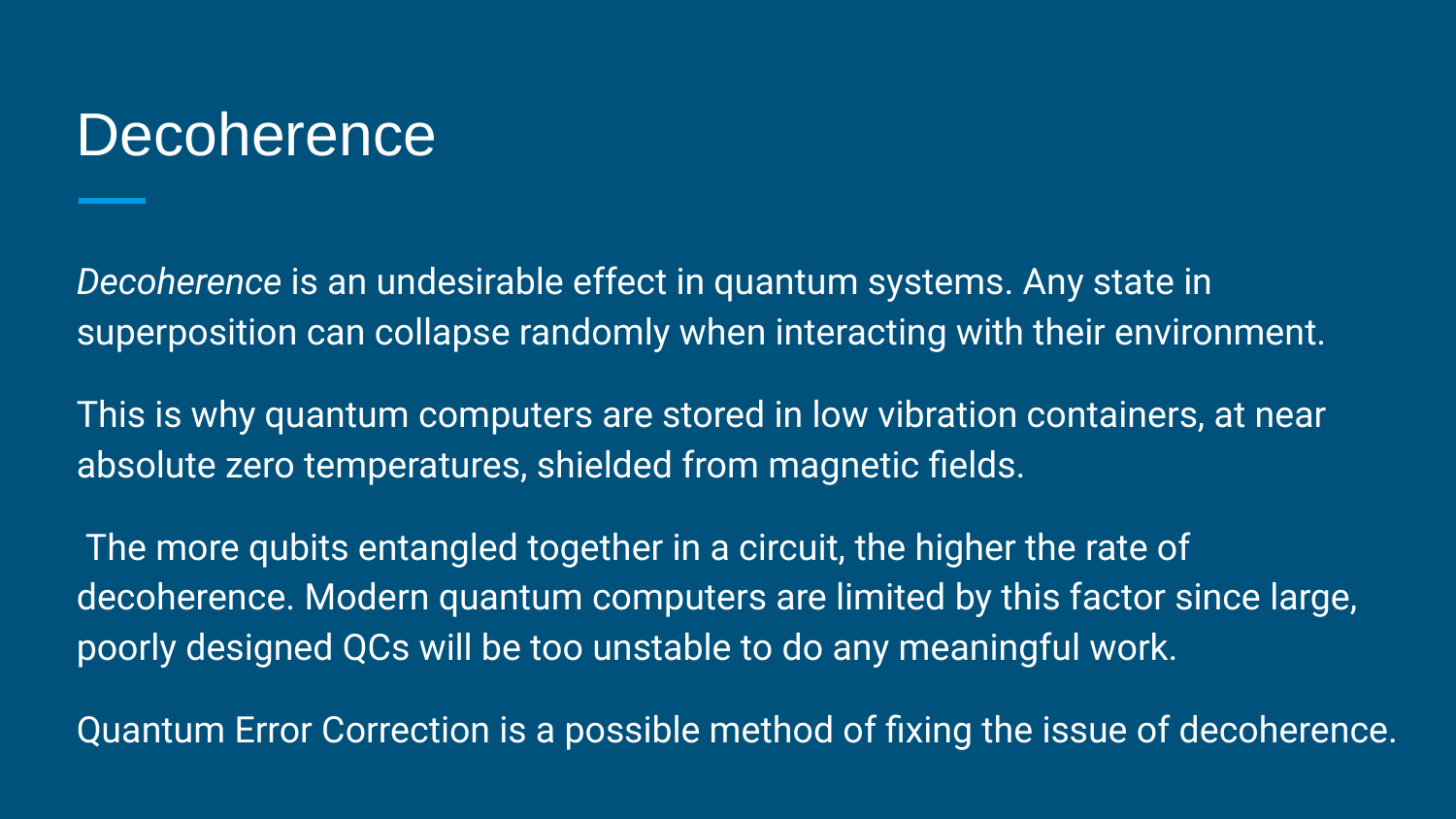

# Decoherence
Decoherence is an undesirable effect in quantum systems. Any state in superposition can collapse randomly when interacting with their environment.
This is why quantum computers are stored in low vibration containers, at near absolute zero temperatures, shielded from magnetic fields.
 The more qubits entangled together in a circuit, the higher the rate of decoherence. Modern quantum computers are limited by this factor since large, poorly designed QCs will be too unstable to do any meaningful work.
Quantum Error Correction is a possible method of fixing the issue of decoherence.